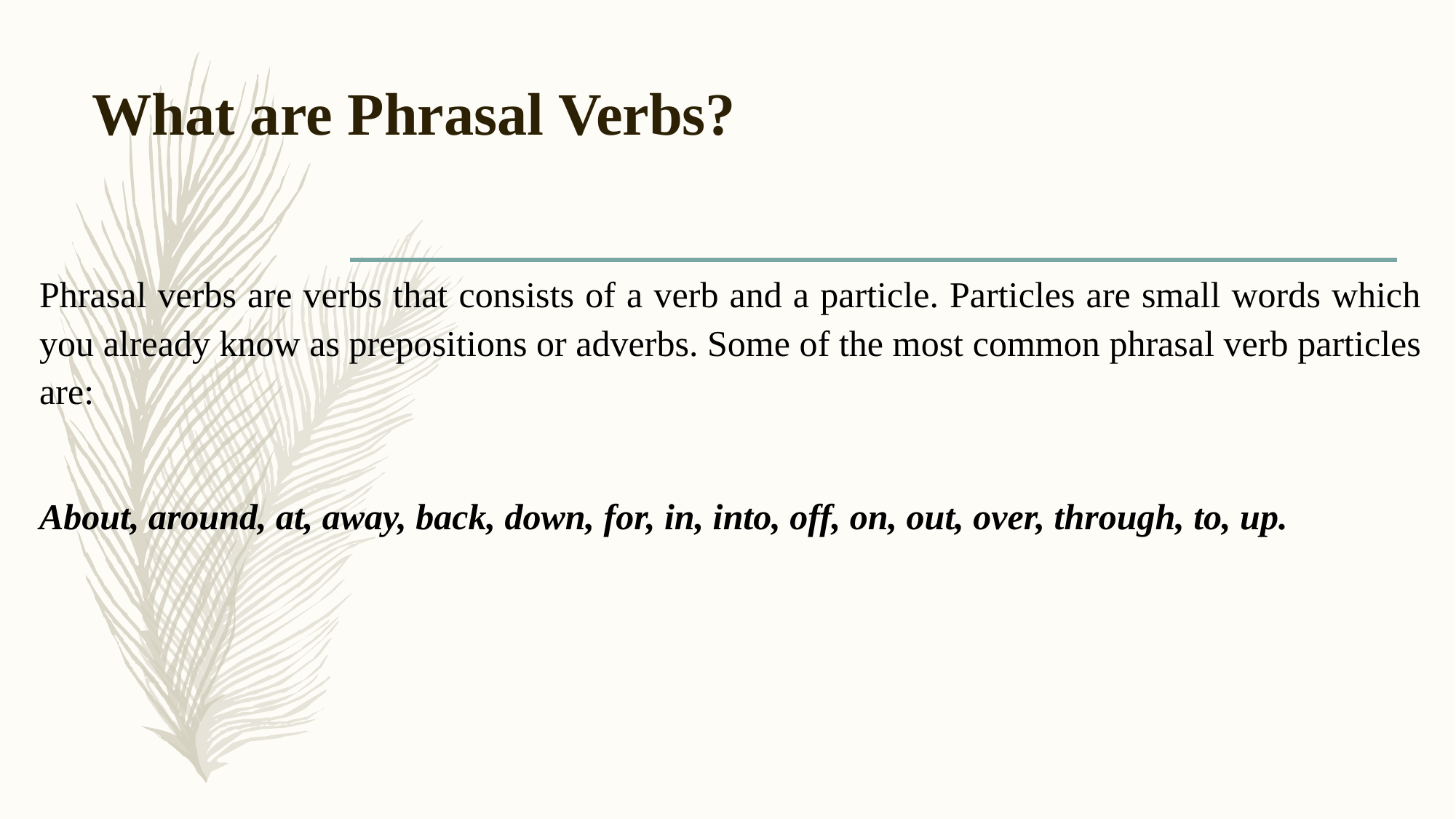

# What are Phrasal Verbs?
Phrasal verbs are verbs that consists of a verb and a particle. Particles are small words which you already know as prepositions or adverbs. Some of the most common phrasal verb particles are:

About, around, at, away, back, down, for, in, into, off, on, out, over, through, to, up.